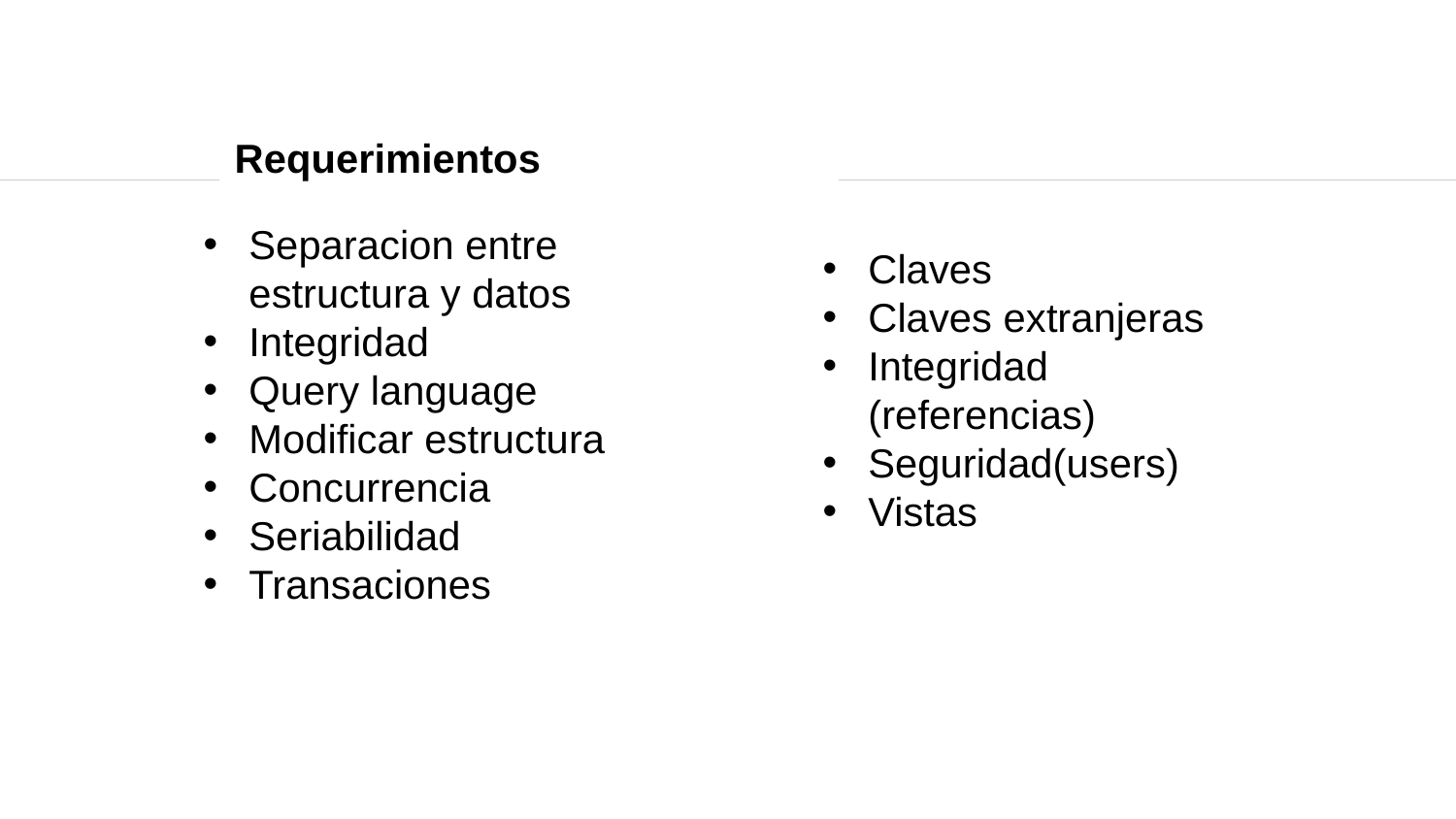

# Requerimientos
Separacion entre estructura y datos
Integridad
Query language
Modificar estructura
Concurrencia
Seriabilidad
Transaciones

Claves
Claves extranjeras
Integridad (referencias)
Seguridad(users)
Vistas